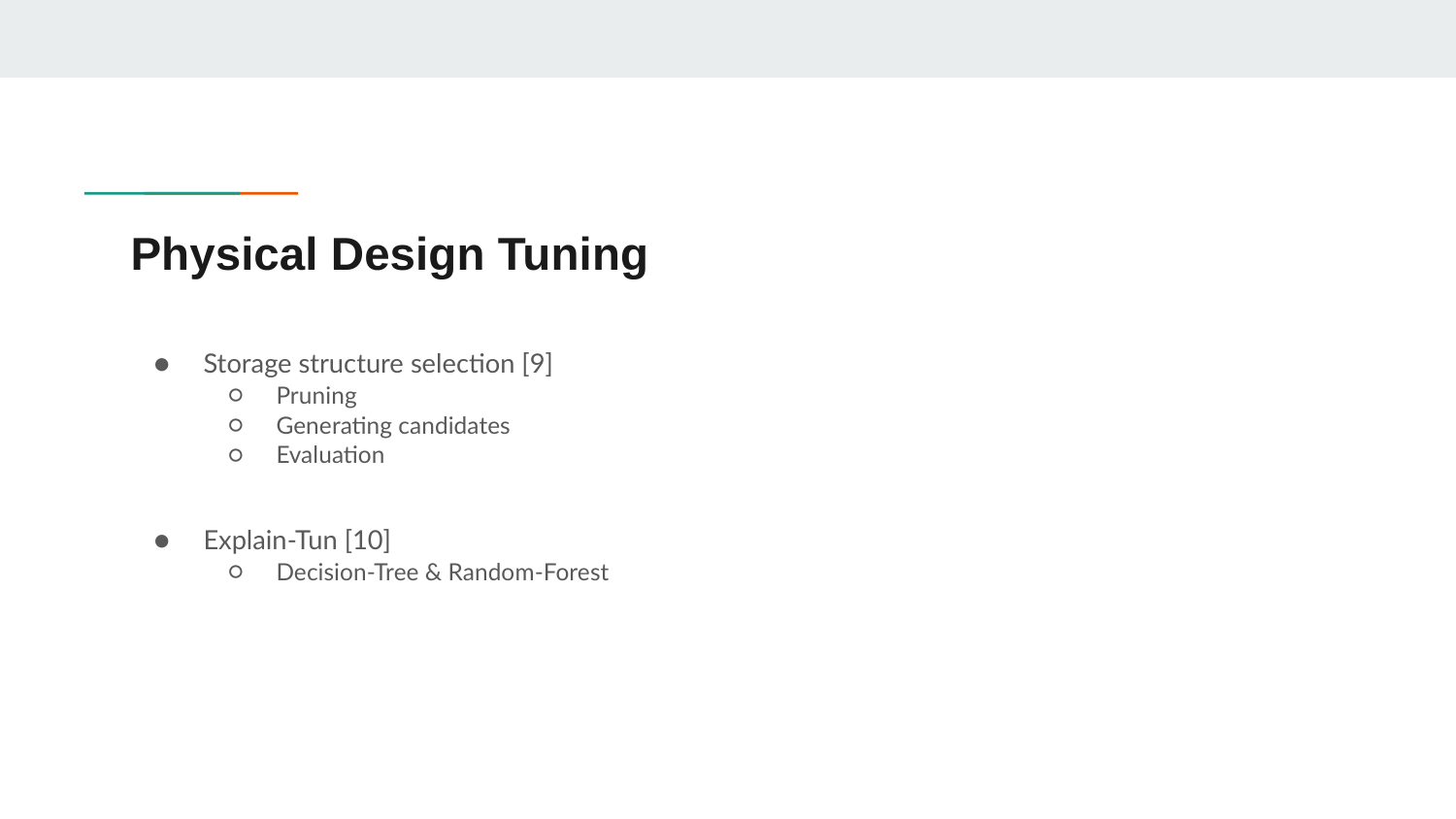

# Physical Design Tuning
Storage structure selection [9]
Pruning
Generating candidates
Evaluation

Explain-Tun [10]
Decision-Tree & Random-Forest